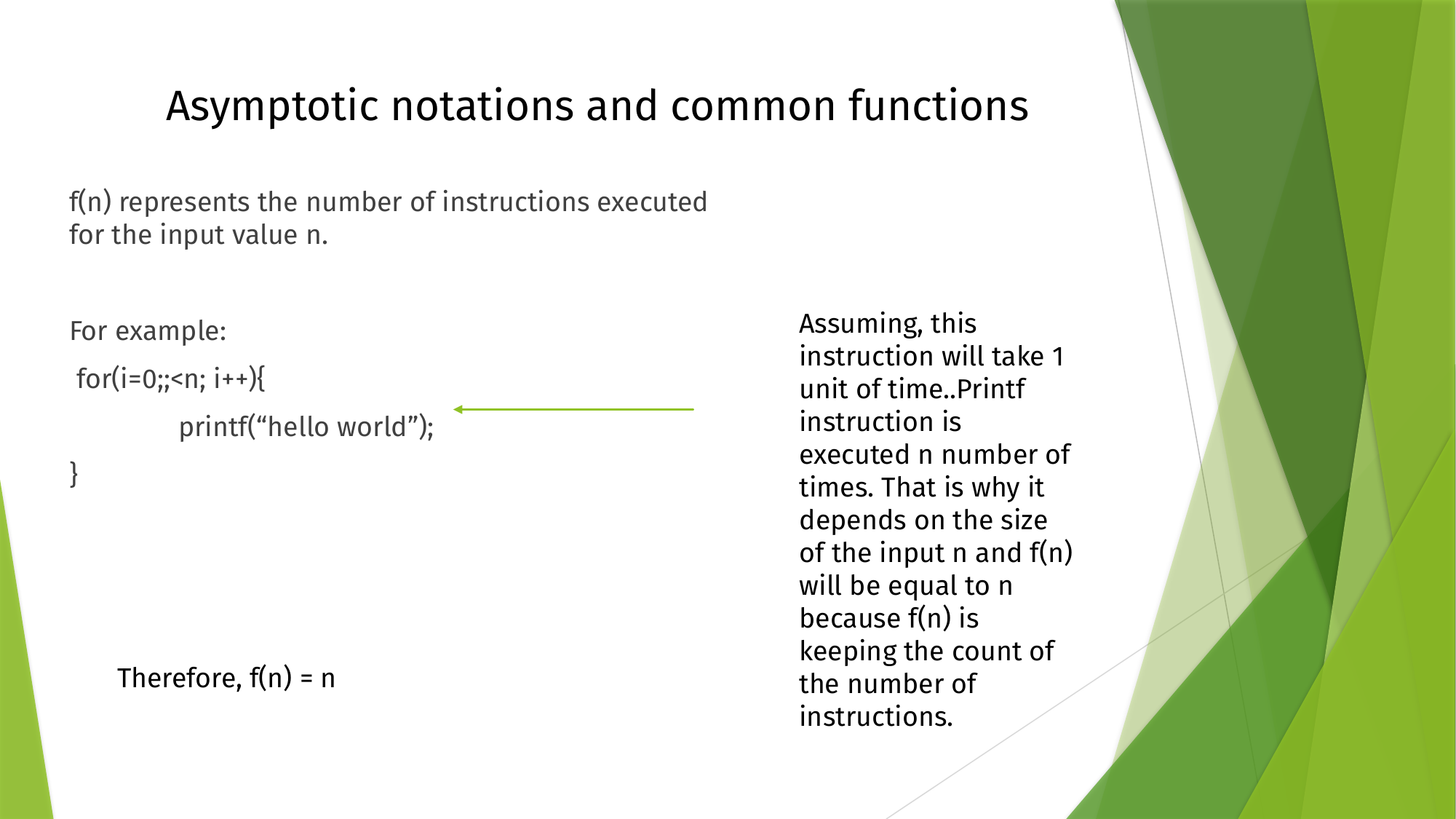

# Asymptotic notations and common functions
f(n) represents the number of instructions executed for the input value n.

For example:
 for(i=0;;<n; i++){
 	printf(“hello world”);
}

Assuming, this instruction will take 1 unit of time..Printf instruction is executed n number of times. That is why it depends on the size of the input n and f(n) will be equal to n  because f(n) is keeping the count of the number of instructions.
Therefore, f(n) = n